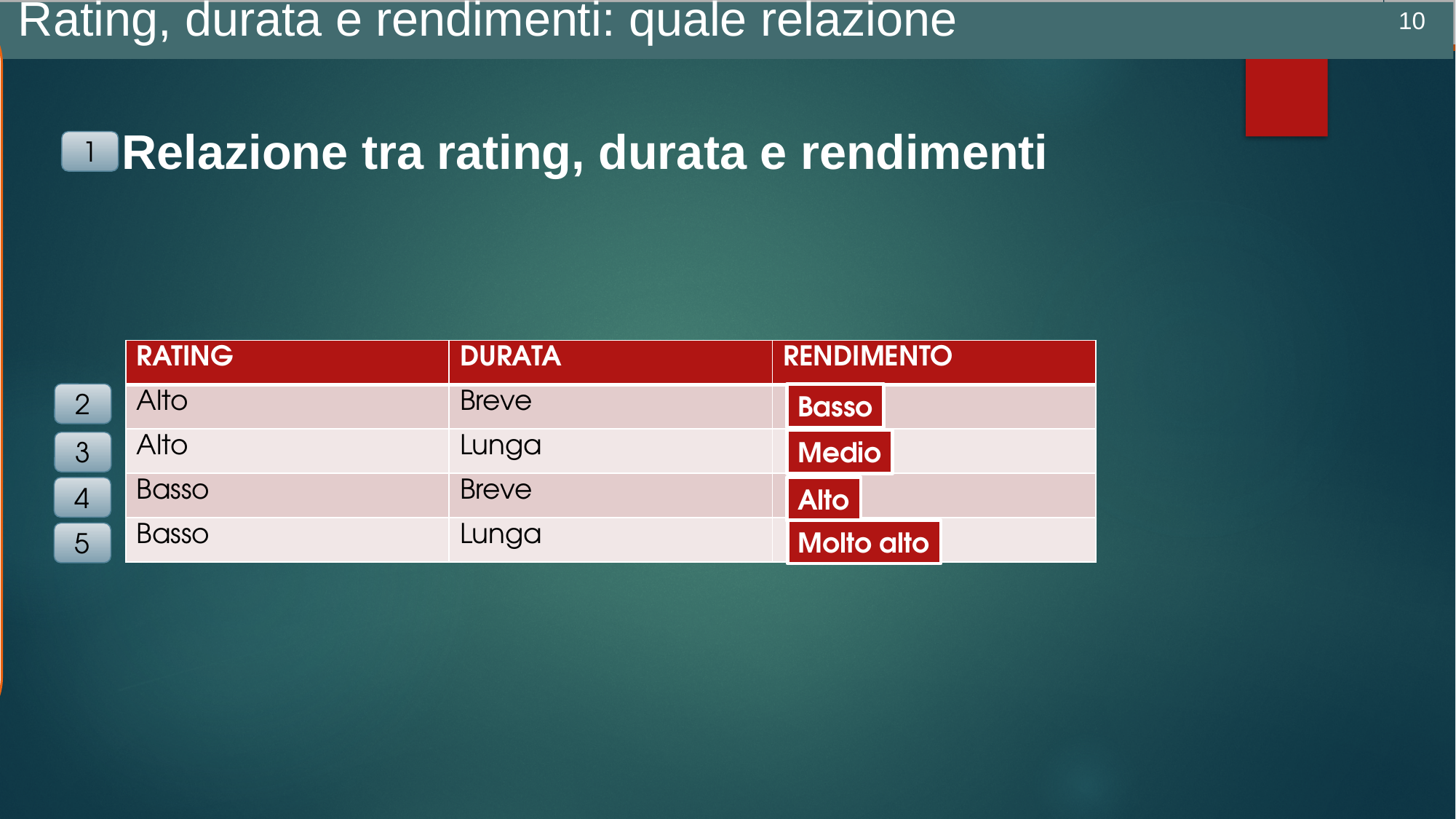

10
Rating, durata e rendimenti: quale relazione
Note sviluppo
In sincro con audio 1 compaiono anche le intestazioni di colonna della tabella, a seguire in sincro ogni singola riga.

Relazione tra rating, durata e rendimenti
1
| RATING | DURATA | RENDIMENTO |
| --- | --- | --- |
| Alto | Breve |  |
| Alto | Lunga |  |
| Basso | Breve |  |
| Basso | Lunga |  |
2
Basso
Medio
3

Alto
4
Molto alto
5